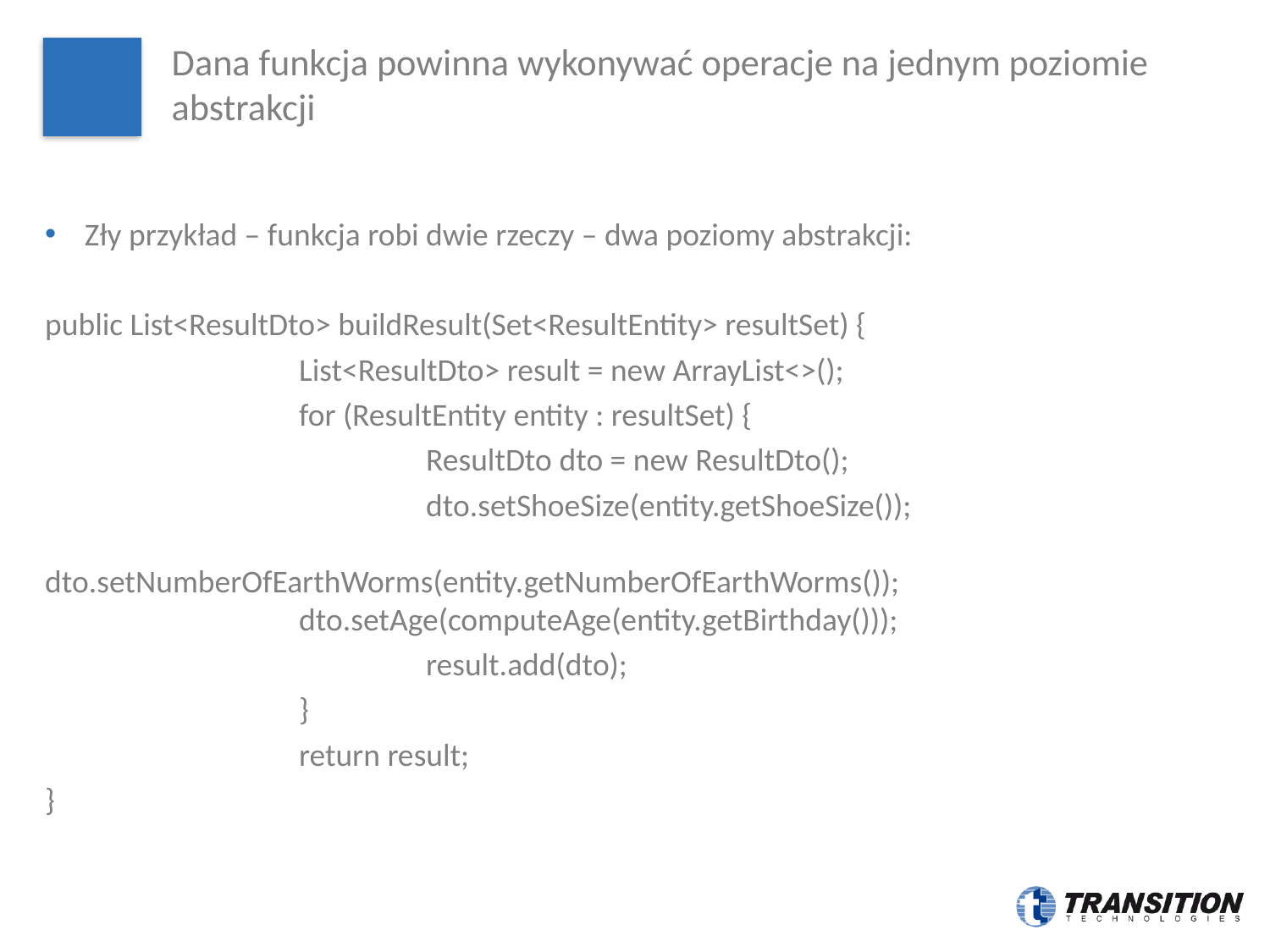

# Dana funkcja powinna wykonywać operacje na jednym poziomie abstrakcji
Zły przykład – funkcja robi dwie rzeczy – dwa poziomy abstrakcji:

public List<ResultDto> buildResult(Set<ResultEntity> resultSet) {
		List<ResultDto> result = new ArrayList<>();
		for (ResultEntity entity : resultSet) {
			ResultDto dto = new ResultDto();
			dto.setShoeSize(entity.getShoeSize()); 											dto.setNumberOfEarthWorms(entity.getNumberOfEarthWorms()); 					dto.setAge(computeAge(entity.getBirthday()));
			result.add(dto);
		}
		return result;
}